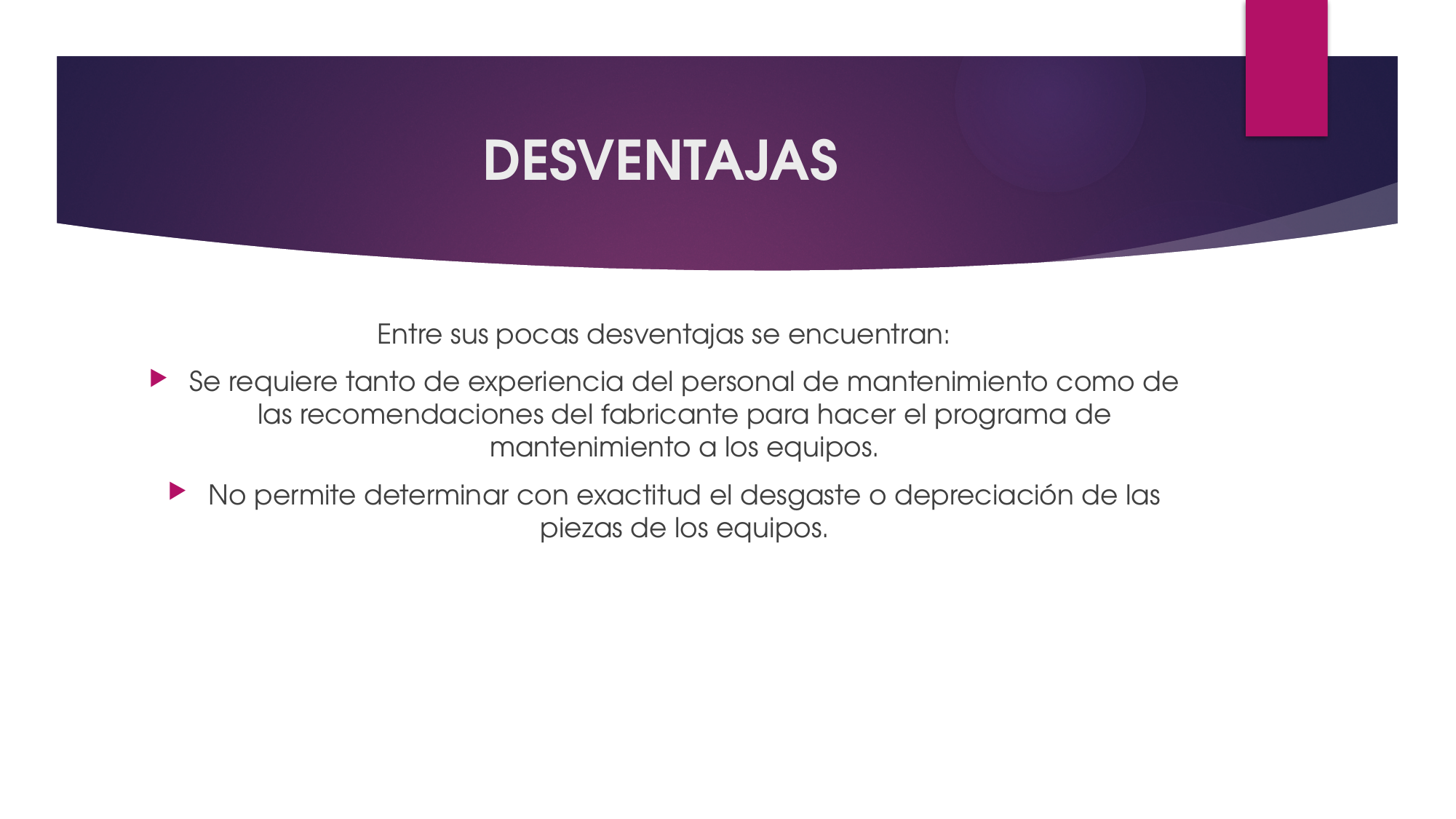

# DESVENTAJAS
Entre sus pocas desventajas se encuentran:
Se requiere tanto de experiencia del personal de mantenimiento como de las recomendaciones del fabricante para hacer el programa de mantenimiento a los equipos.
No permite determinar con exactitud el desgaste o depreciación de las piezas de los equipos.